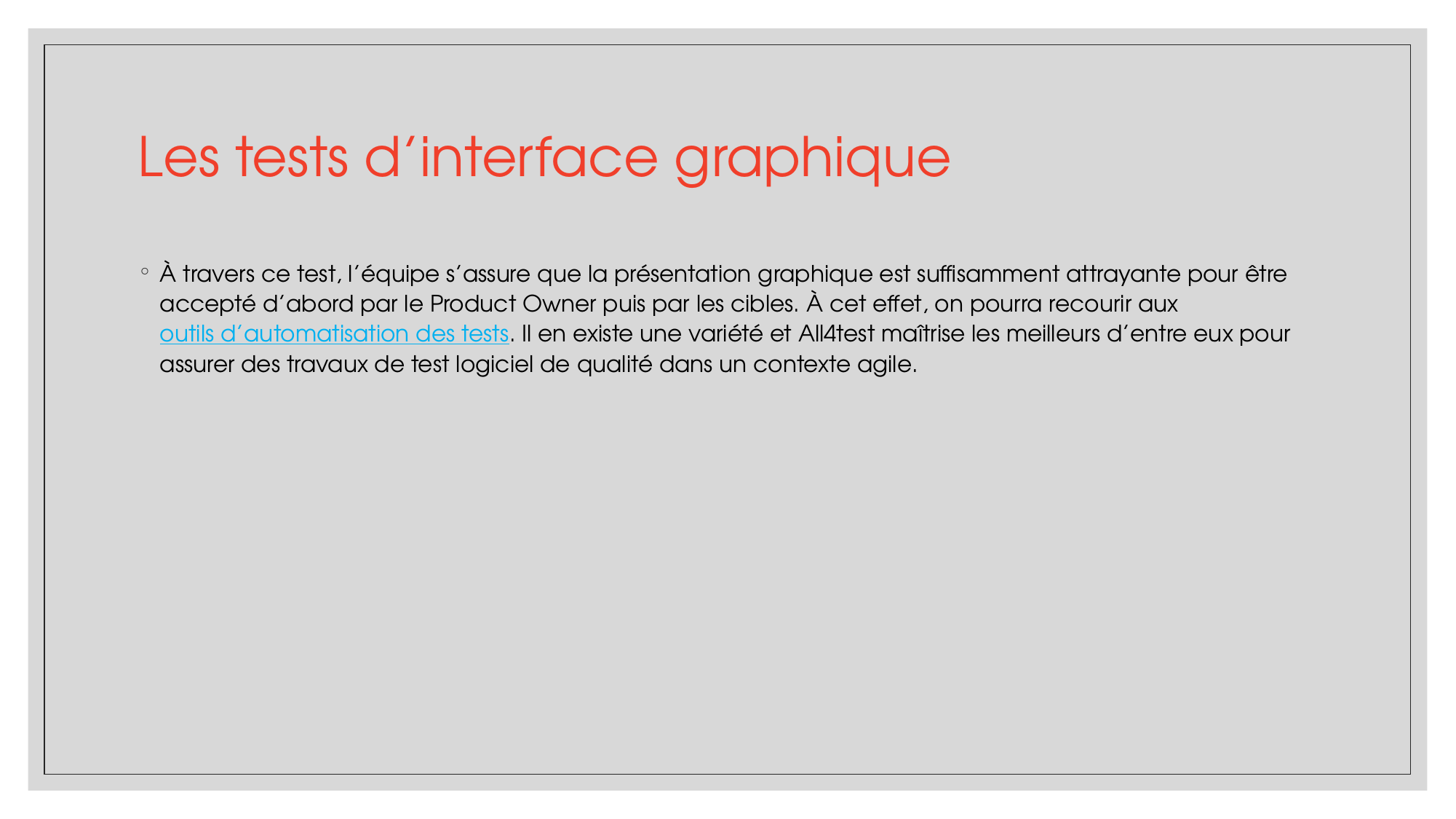

# Les tests d’interface graphique
À travers ce test, l’équipe s’assure que la présentation graphique est suffisamment attrayante pour être accepté d’abord par le Product Owner puis par les cibles. À cet effet, on pourra recourir aux outils d’automatisation des tests. Il en existe une variété et All4test maîtrise les meilleurs d’entre eux pour assurer des travaux de test logiciel de qualité dans un contexte agile.